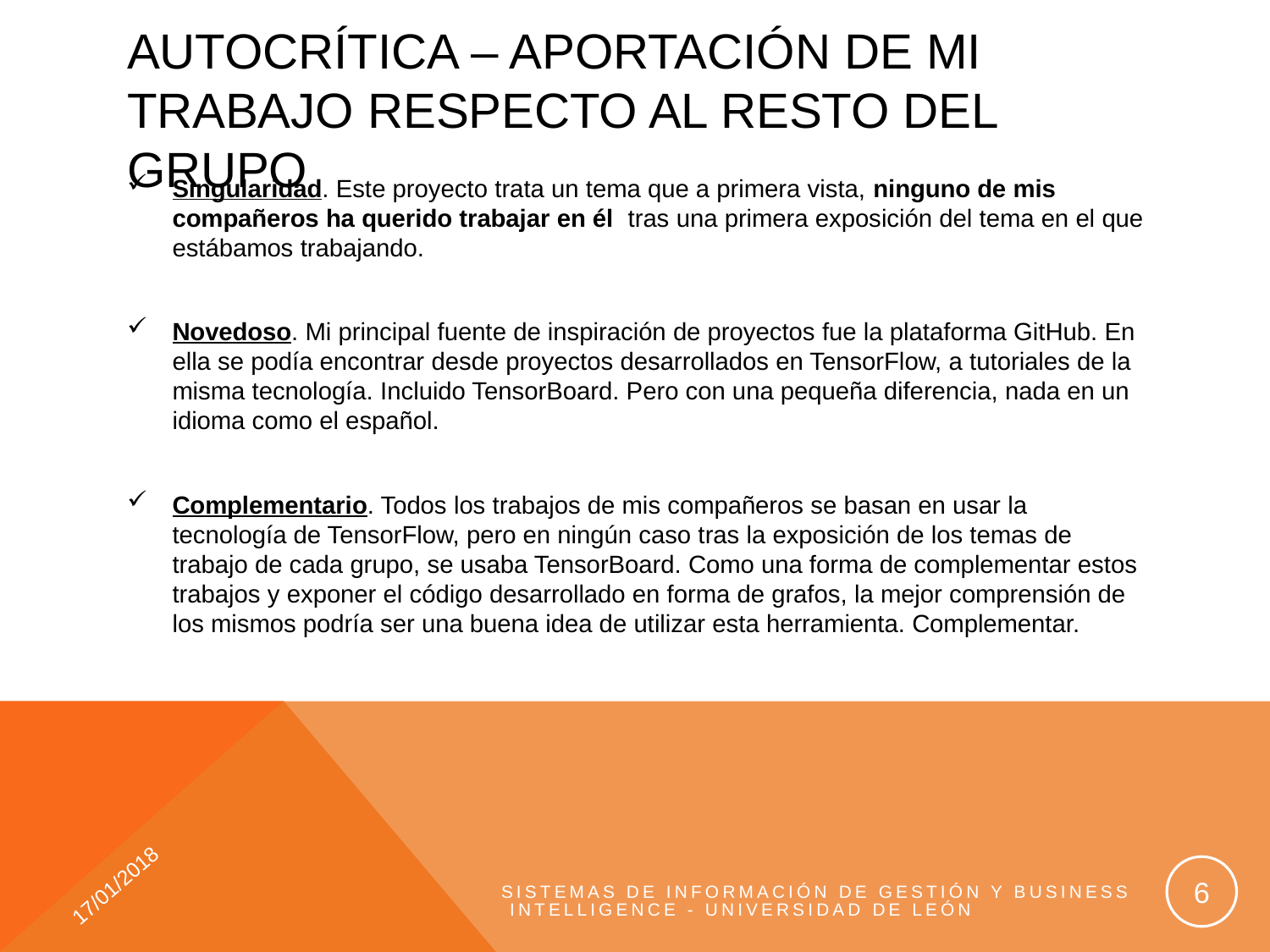

# Autocrítica – aportación de mi trabajo respecto al resto del grupo
Singularidad. Este proyecto trata un tema que a primera vista, ninguno de mis compañeros ha querido trabajar en él  tras una primera exposición del tema en el que estábamos trabajando.

Novedoso. Mi principal fuente de inspiración de proyectos fue la plataforma GitHub. En ella se podía encontrar desde proyectos desarrollados en TensorFlow, a tutoriales de la misma tecnología. Incluido TensorBoard. Pero con una pequeña diferencia, nada en un idioma como el español.

Complementario. Todos los trabajos de mis compañeros se basan en usar la tecnología de TensorFlow, pero en ningún caso tras la exposición de los temas de trabajo de cada grupo, se usaba TensorBoard. Como una forma de complementar estos trabajos y exponer el código desarrollado en forma de grafos, la mejor comprensión de los mismos podría ser una buena idea de utilizar esta herramienta. Complementar.

17/01/2018
6
Sistemas de Información de Gestión y Business Intelligence - Universidad de León